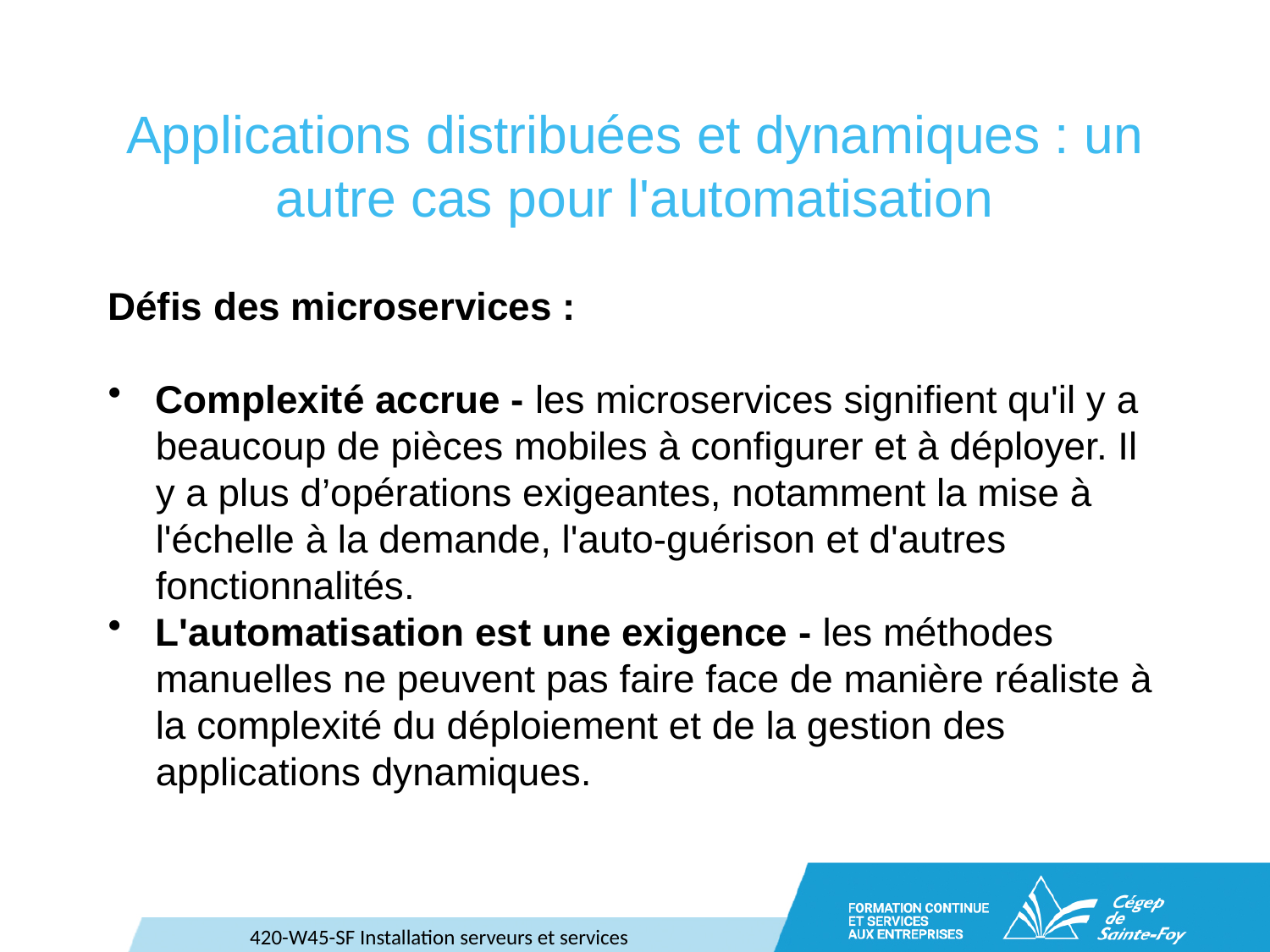

# Applications﻿ distribuées﻿ et dynamiques : un autre cas pour l'automatisation
Défis des microservices :

Complexité accrue - les microservices signifient qu'il y a beaucoup de pièces mobiles à configurer et à déployer. Il y a plus d’opérations exigeantes, notamment la mise à l'échelle à la demande, l'auto-guérison et d'autres fonctionnalités.
L'automatisation est une exigence - les méthodes manuelles ne peuvent pas faire face de manière réaliste à la complexité du déploiement et de la gestion des applications dynamiques.